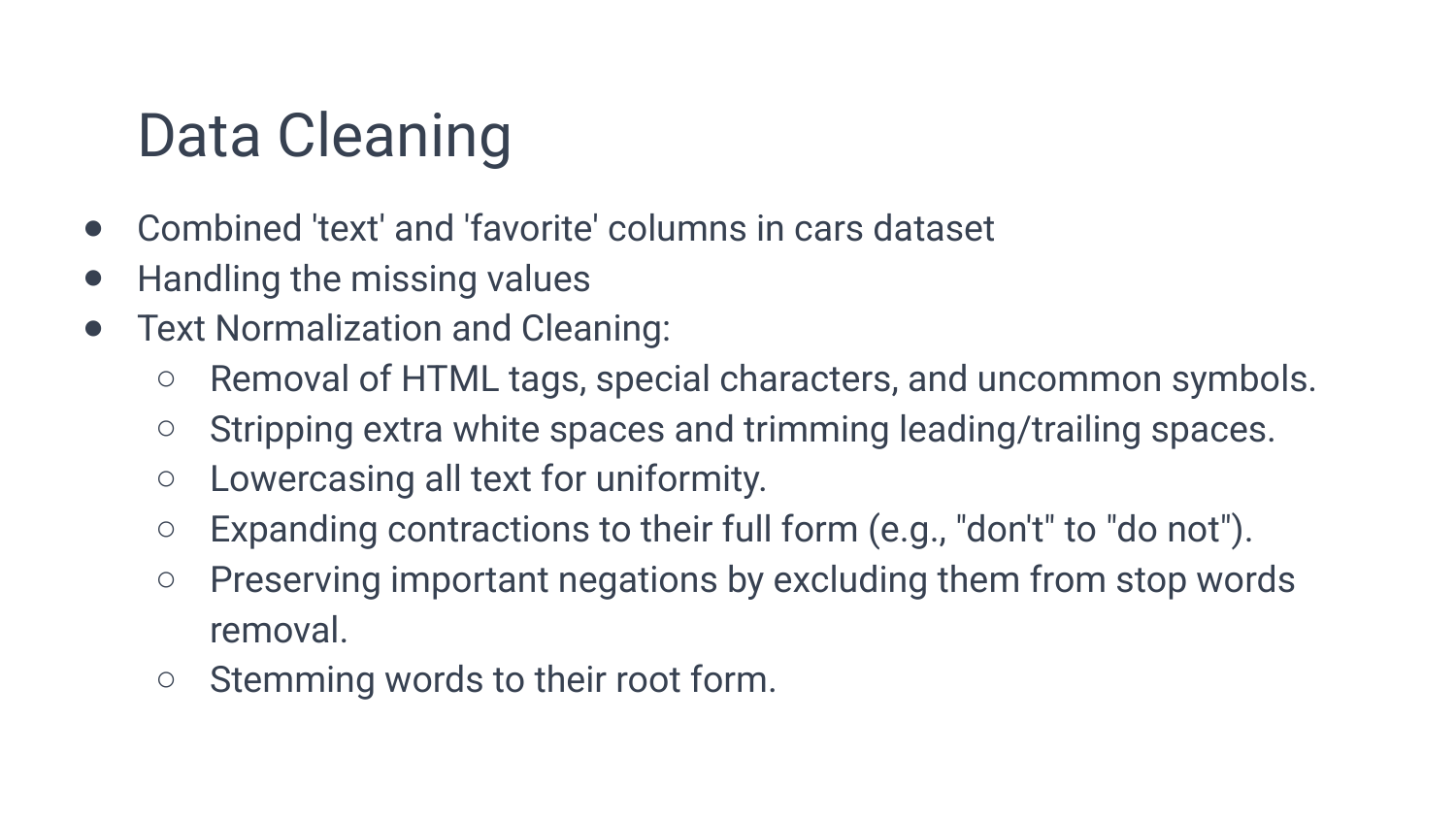

# Data Cleaning
Combined 'text' and 'favorite' columns in cars dataset
Handling the missing values
Text Normalization and Cleaning:
Removal of HTML tags, special characters, and uncommon symbols.
Stripping extra white spaces and trimming leading/trailing spaces.
Lowercasing all text for uniformity.
Expanding contractions to their full form (e.g., "don't" to "do not").
Preserving important negations by excluding them from stop words removal.
Stemming words to their root form.